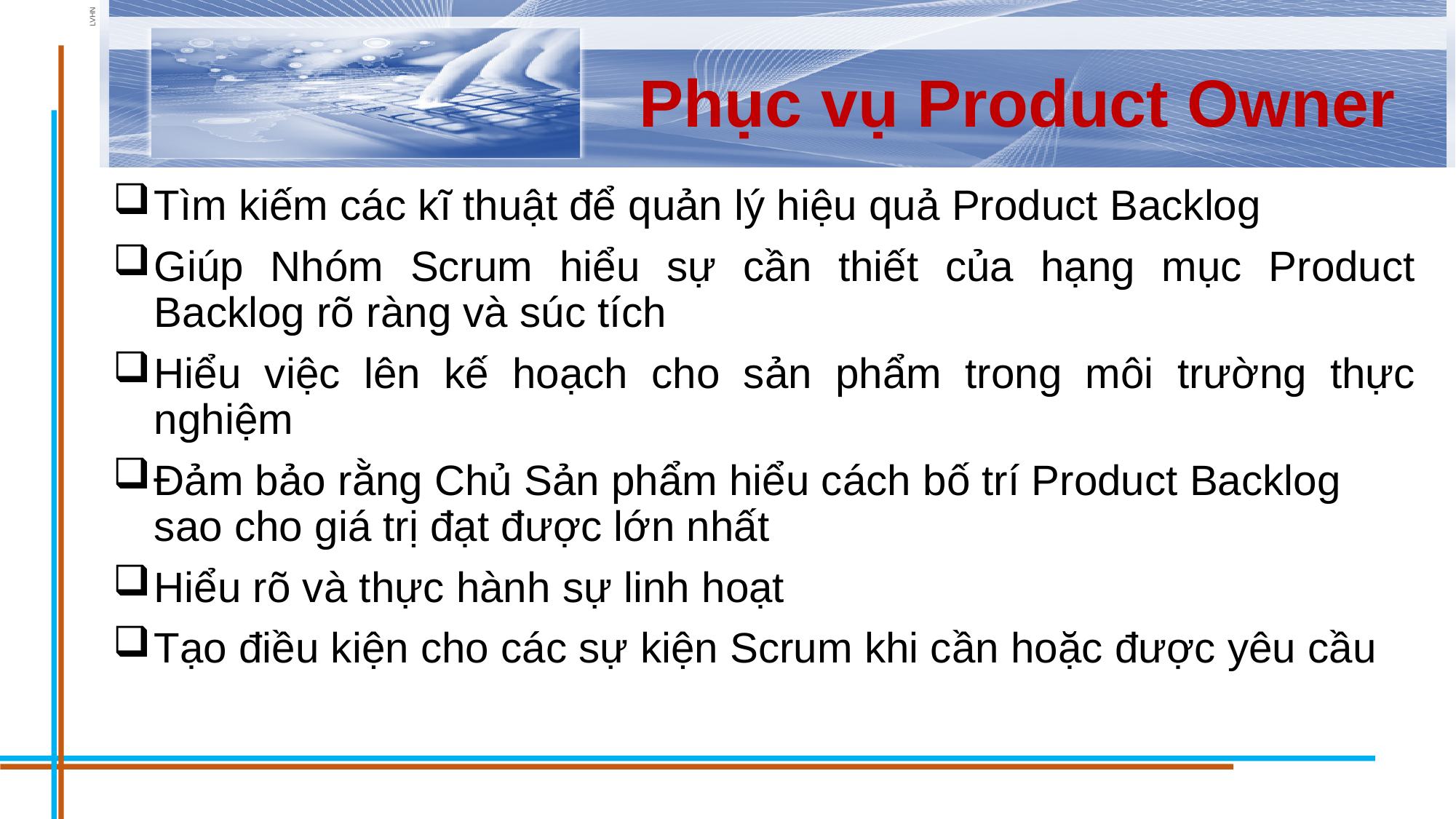

# Phục vụ Product Owner
Tìm kiếm các kĩ thuật để quản lý hiệu quả Product Backlog
Giúp Nhóm Scrum hiểu sự cần thiết của hạng mục Product Backlog rõ ràng và súc tích
Hiểu việc lên kế hoạch cho sản phẩm trong môi trường thực nghiệm
Đảm bảo rằng Chủ Sản phẩm hiểu cách bố trí Product Backlog sao cho giá trị đạt được lớn nhất
Hiểu rõ và thực hành sự linh hoạt
Tạo điều kiện cho các sự kiện Scrum khi cần hoặc được yêu cầu